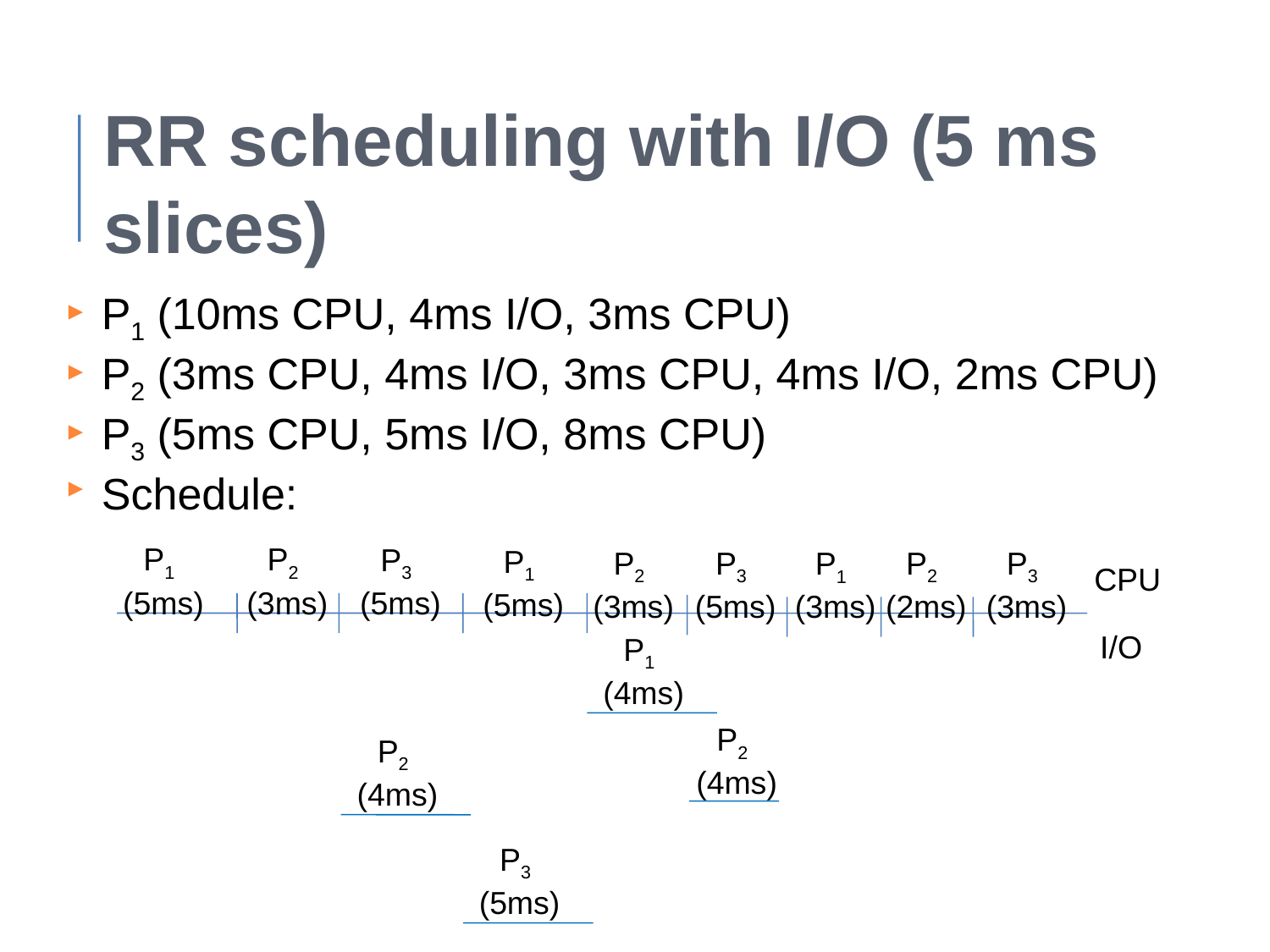

RR scheduling with I/O (5 ms slices)
P1 (10ms CPU, 4ms I/O, 3ms CPU)
P2 (3ms CPU, 4ms I/O, 3ms CPU, 4ms I/O, 2ms CPU)
P3 (5ms CPU, 5ms I/O, 8ms CPU)
Schedule:

P1
(5ms)
P2
(3ms)
P3
(5ms)
P1
(5ms)
P2
(3ms)
P3
(5ms)
P2
(2ms)
P3
(3ms)
P1
(3ms)
CPU

I/O
P1
(4ms)

P2
(4ms)
P2
(4ms)

P3
(5ms)